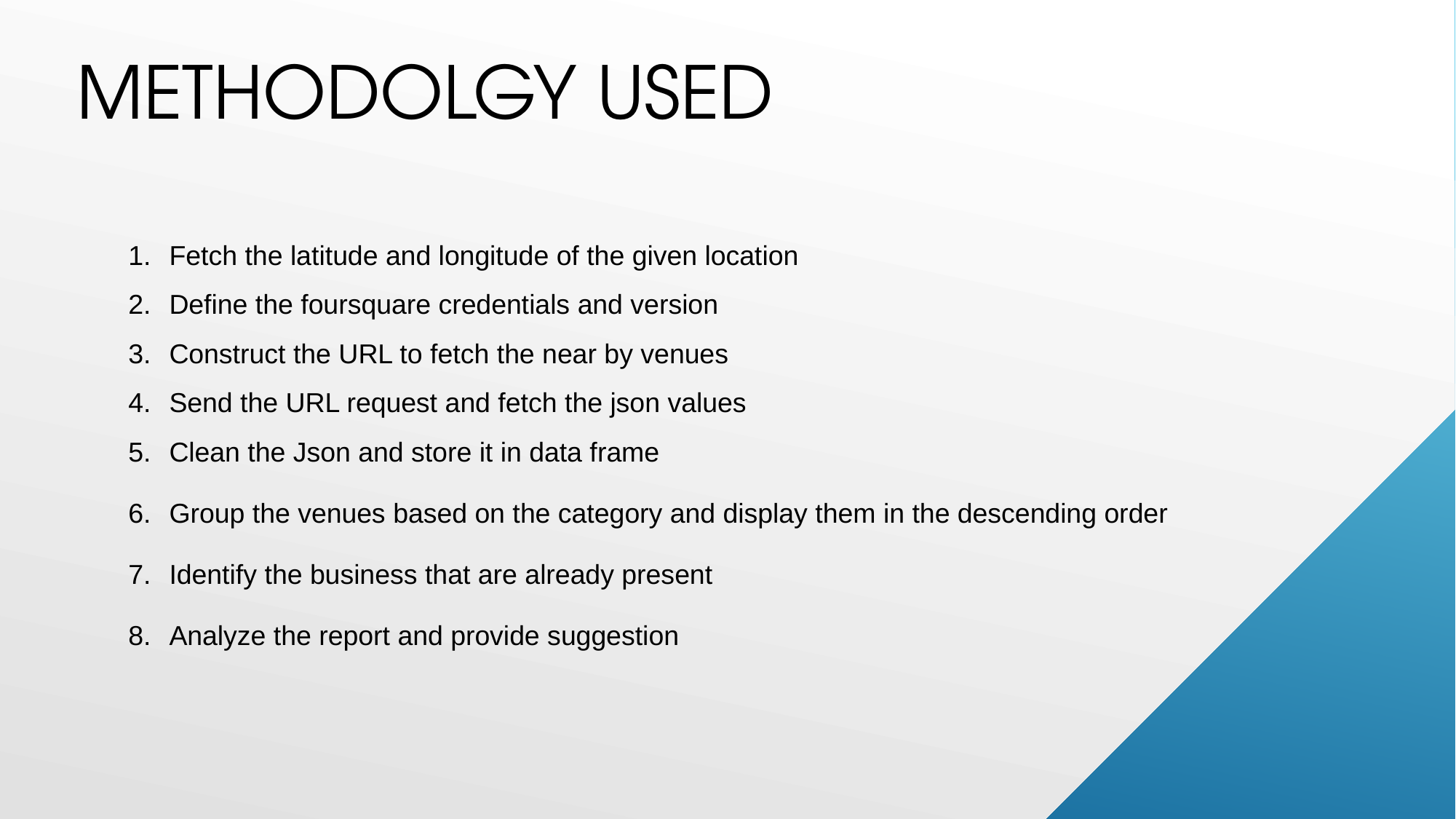

METHODOLGY USED

Fetch the latitude and longitude of the given location
Define the foursquare credentials and version
Construct the URL to fetch the near by venues
Send the URL request and fetch the json values
Clean the Json and store it in data frame
Group the venues based on the category and display them in the descending order
Identify the business that are already present
Analyze the report and provide suggestion